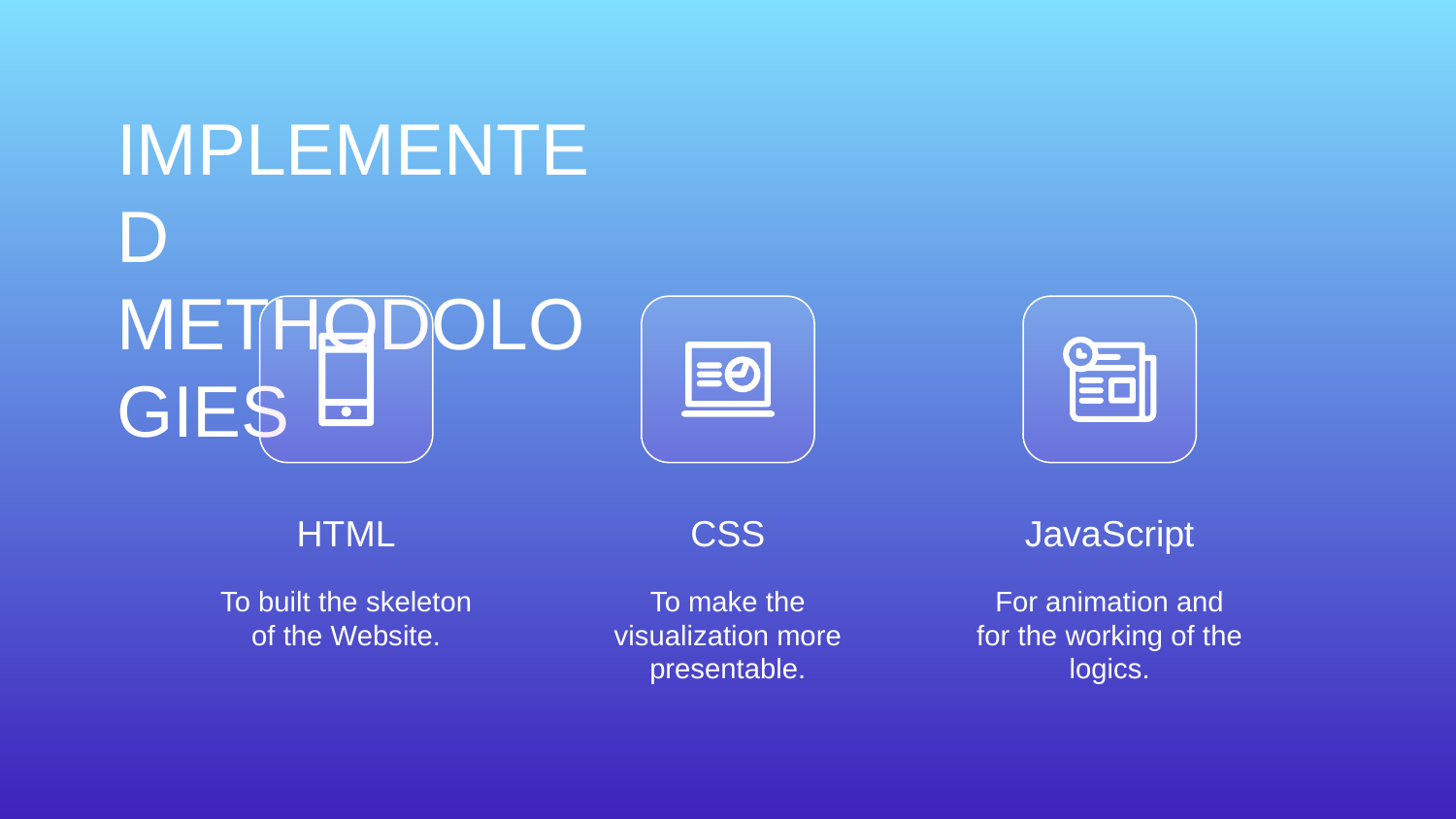

IMPLEMENTED METHODOLOGIES

# HTML
CSS
JavaScript
To built the skeleton of the Website.
To make the visualization more presentable.
For animation and for the working of the logics.